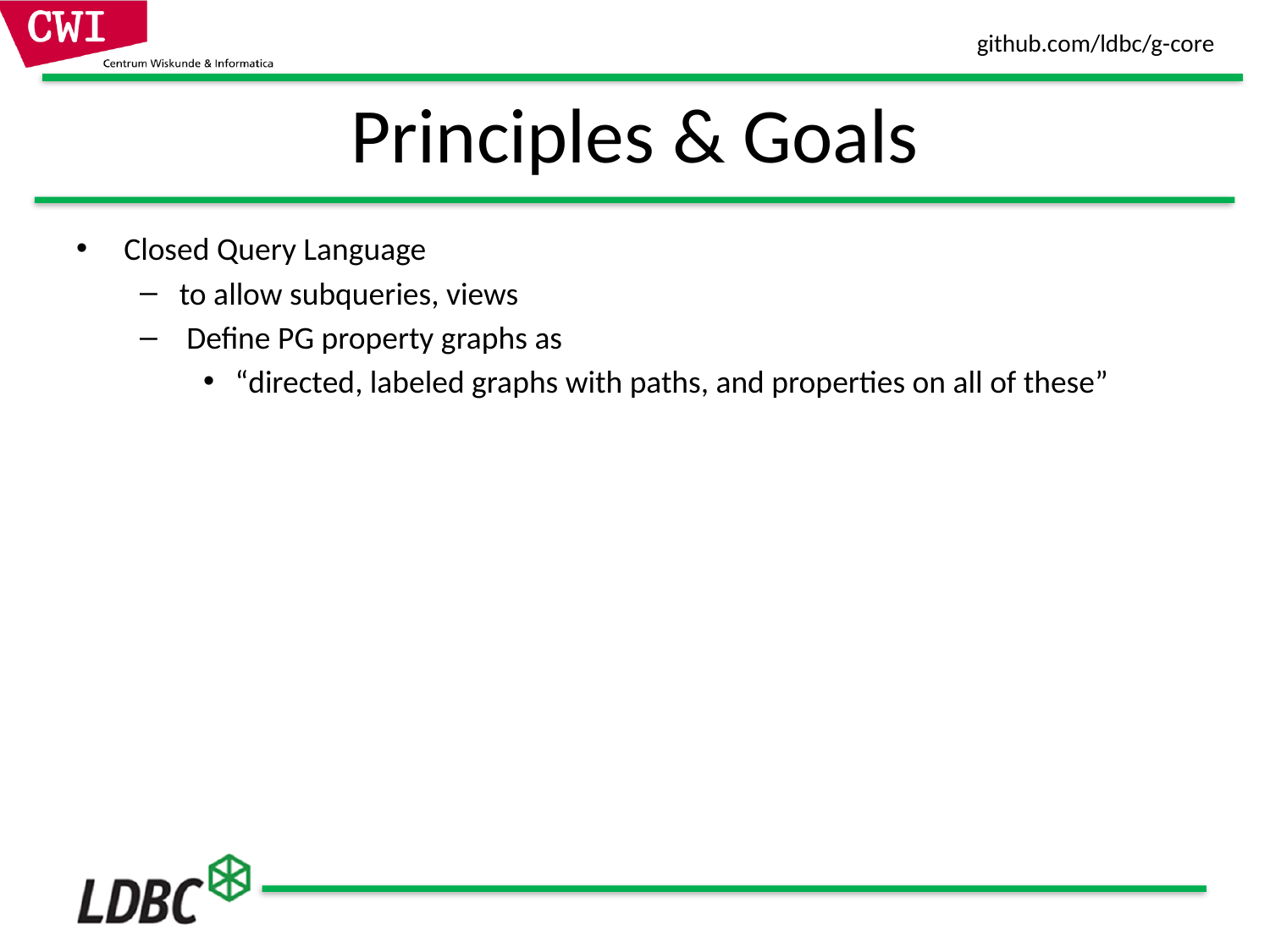

# Principles & Goals
Closed Query Language
to allow subqueries, views
 Define PG property graphs as
“directed, labeled graphs with paths, and properties on all of these”